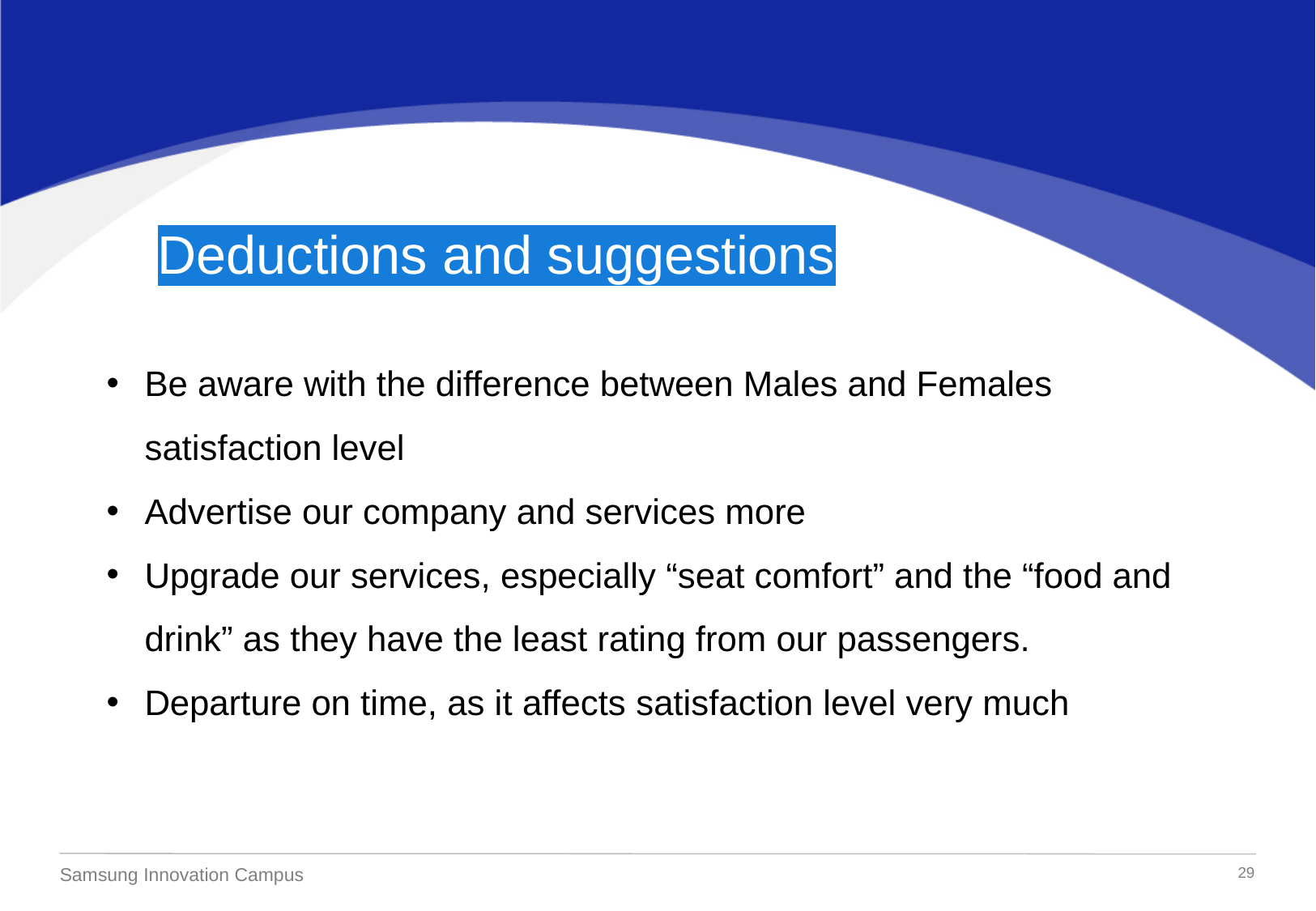

Deductions and suggestions
Be aware with the difference between Males and Females satisfaction level
Advertise our company and services more
Upgrade our services, especially “seat comfort” and the “food and drink” as they have the least rating from our passengers.
Departure on time, as it affects satisfaction level very much